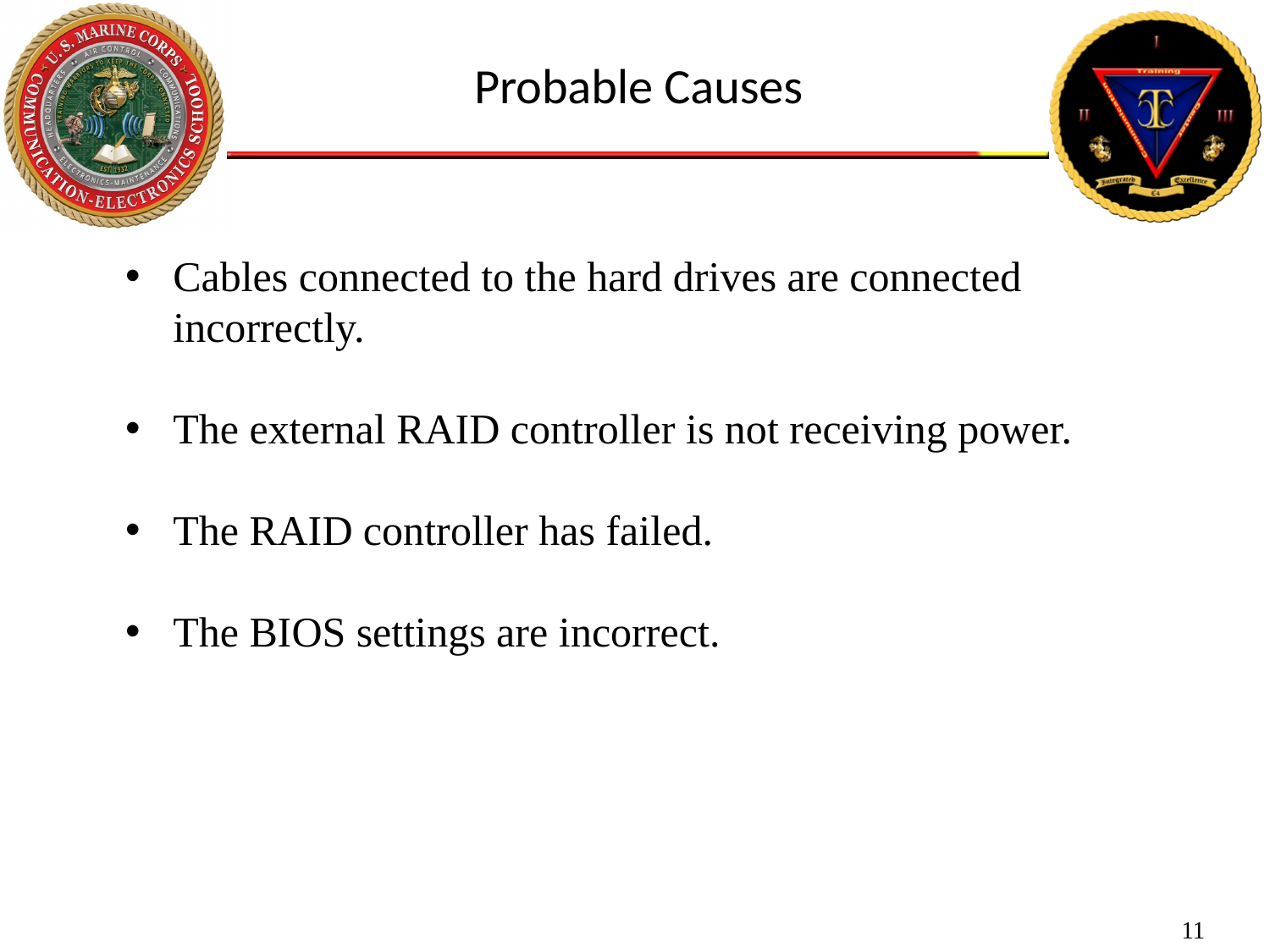

Probable Causes
Cables connected to the hard drives are connected incorrectly.

The external RAID controller is not receiving power.

The RAID controller has failed.

The BIOS settings are incorrect.